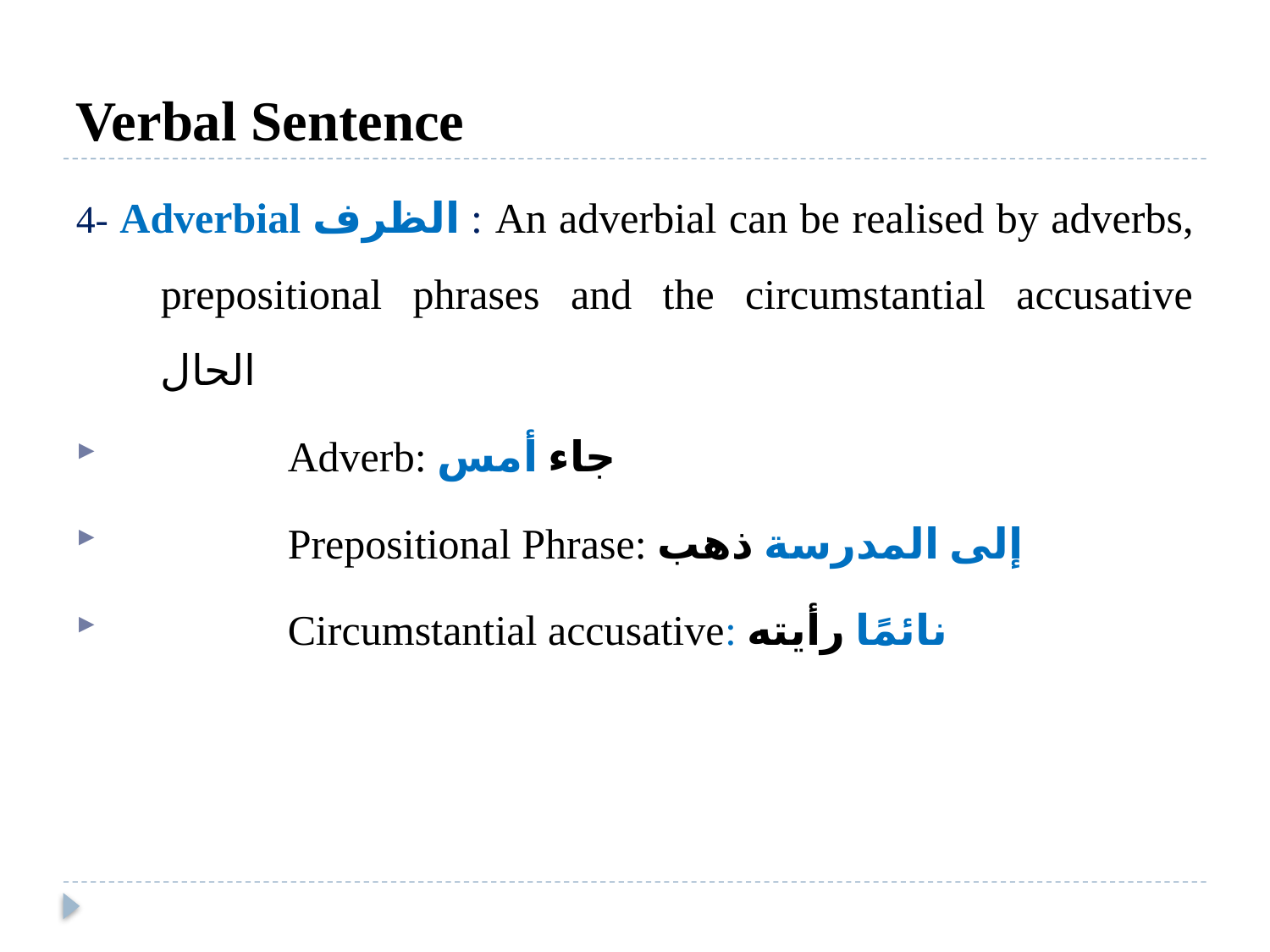

# Verbal Sentence
4- Adverbial الظرف : An adverbial can be realised by adverbs, prepositional phrases and the circumstantial accusative الحال
	Adverb: جاء أمس
	Prepositional Phrase: إلى المدرسة ذهب
	Circumstantial accusative: نائمًا رأيته